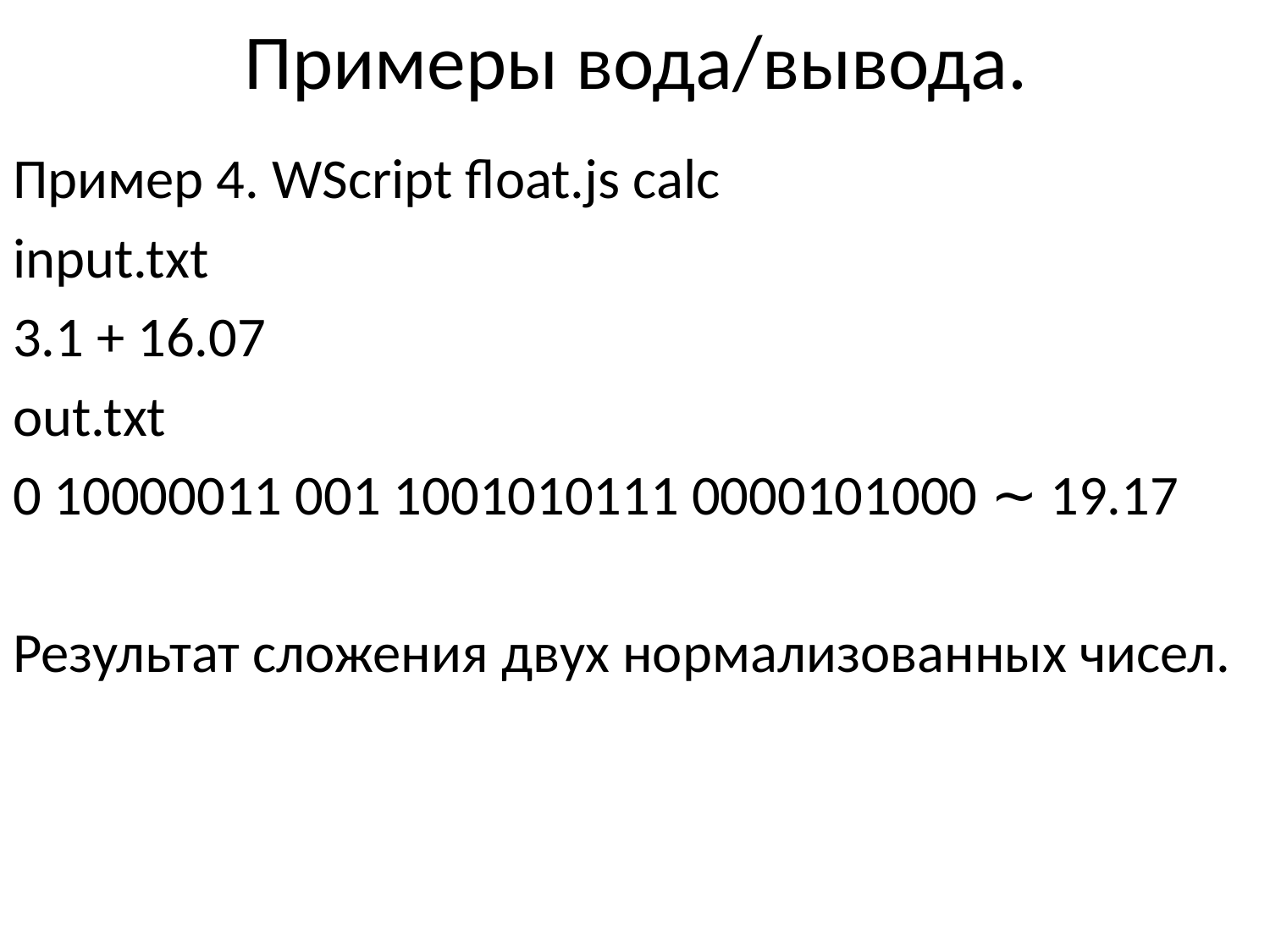

# Примеры вода/вывода.
Пример 4. WScript float.js calc
input.txt
3.1 + 16.07
out.txt
0 10000011 001 1001010111 0000101000 ∼ 19.17

Результат сложения двух нормализованных чисел.